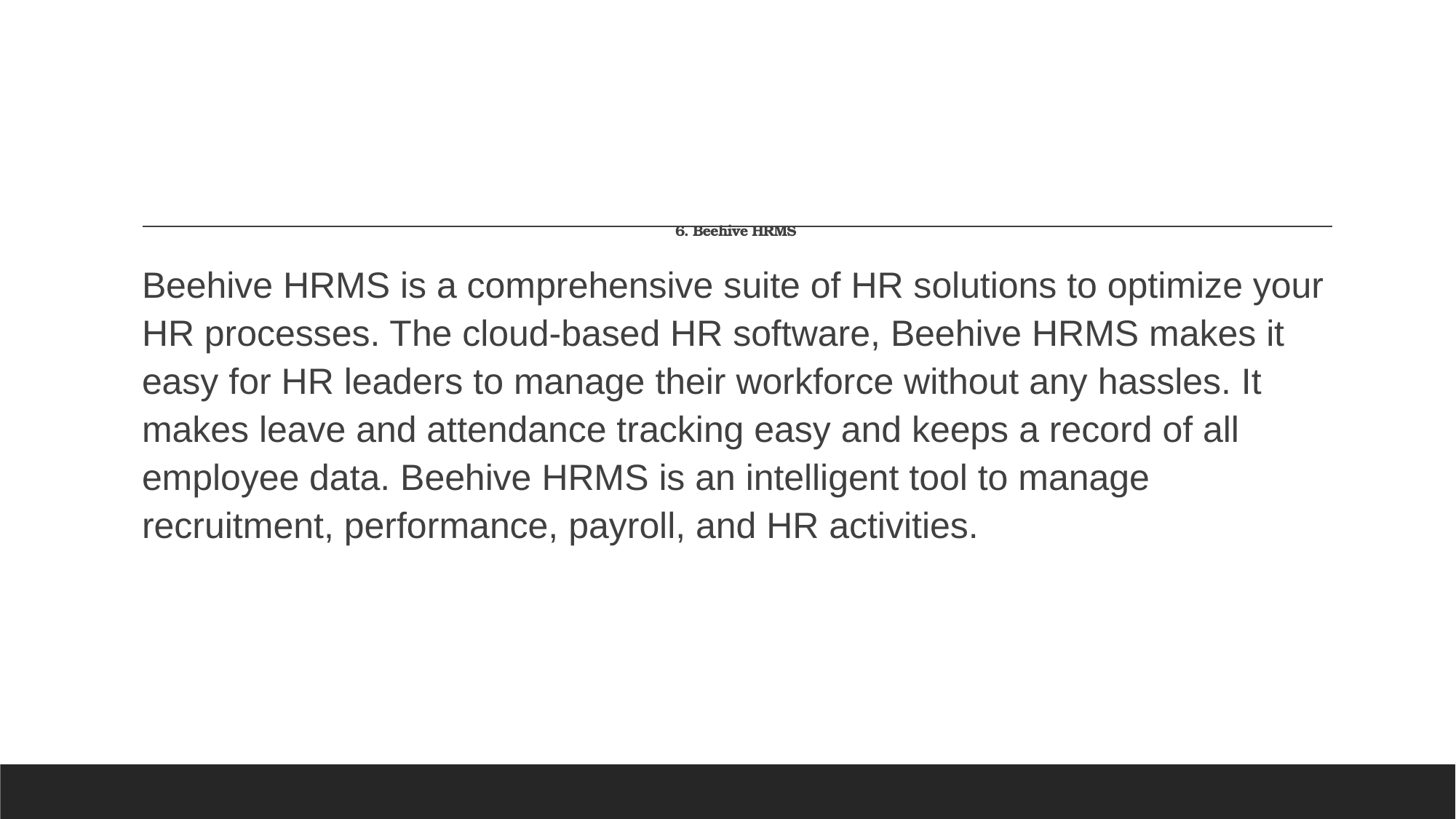

# 6. Beehive HRMS
Beehive HRMS is a comprehensive suite of HR solutions to optimize your HR processes. The cloud-based HR software, Beehive HRMS makes it easy for HR leaders to manage their workforce without any hassles. It makes leave and attendance tracking easy and keeps a record of all employee data. Beehive HRMS is an intelligent tool to manage recruitment, performance, payroll, and HR activities.